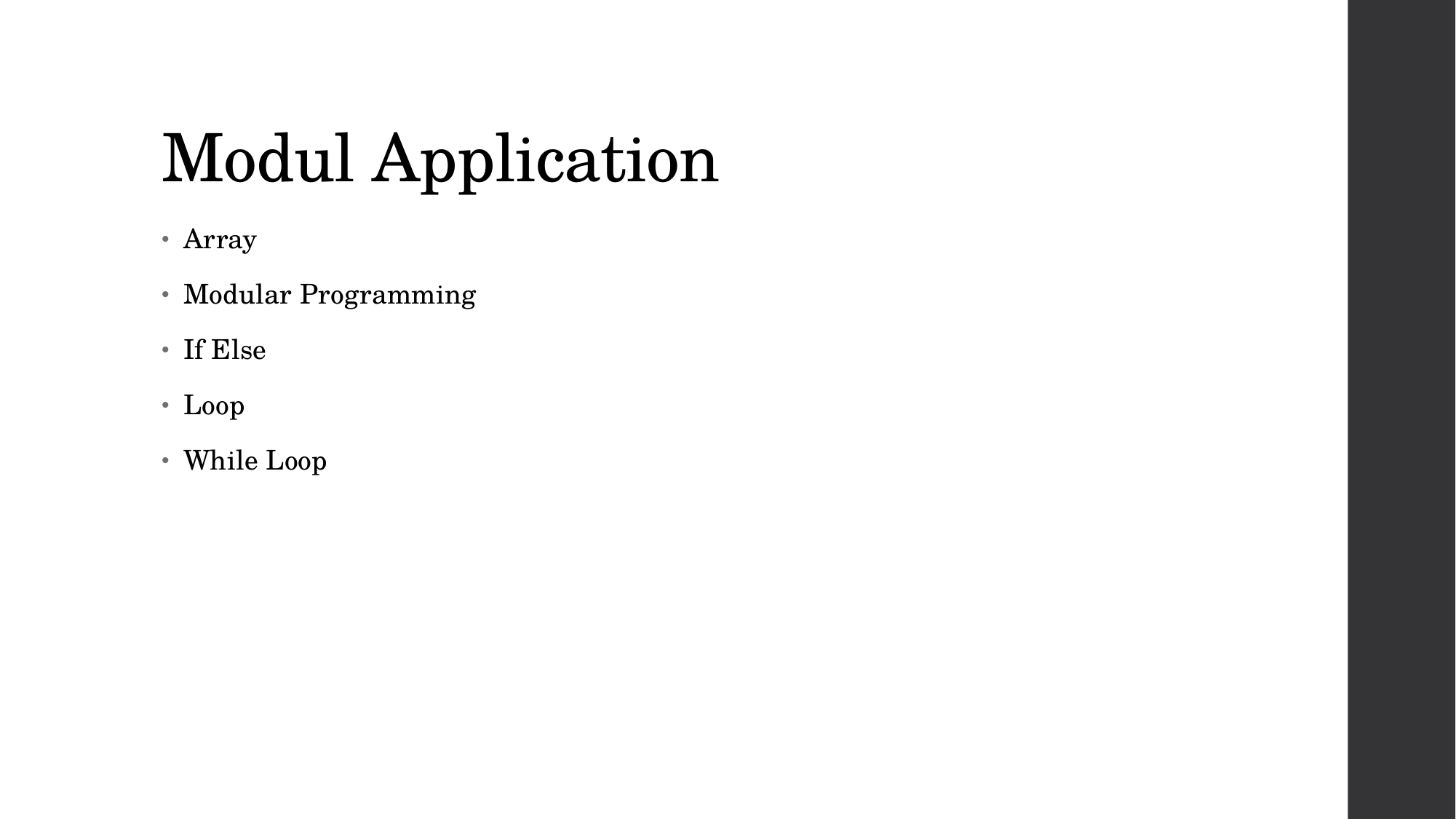

# Modul Application
Array
Modular Programming
If Else
Loop
While Loop